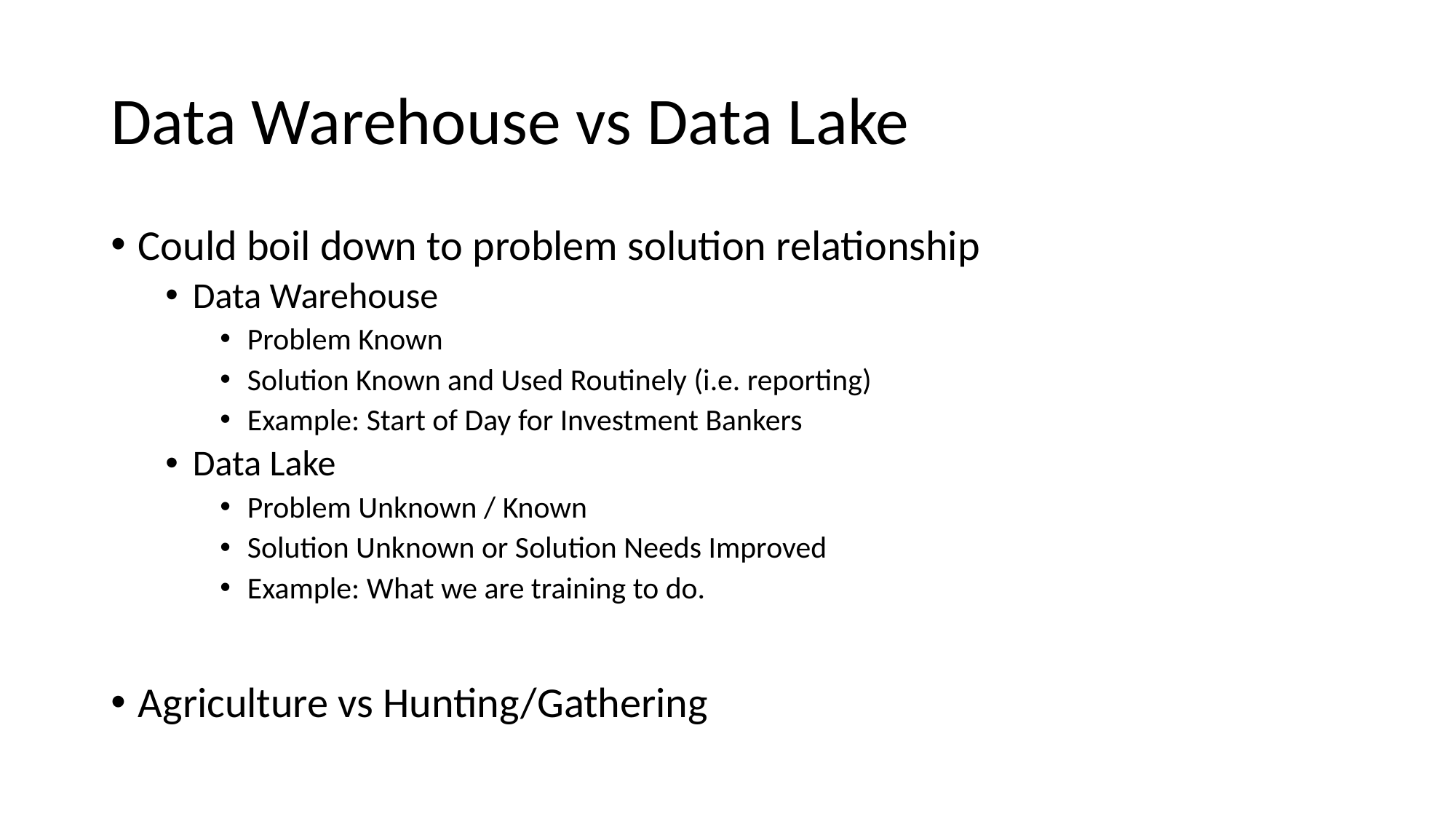

# Data Warehouse vs Data Lake
Could boil down to problem solution relationship
Data Warehouse
Problem Known
Solution Known and Used Routinely (i.e. reporting)
Example: Start of Day for Investment Bankers
Data Lake
Problem Unknown / Known
Solution Unknown or Solution Needs Improved
Example: What we are training to do.

Agriculture vs Hunting/Gathering